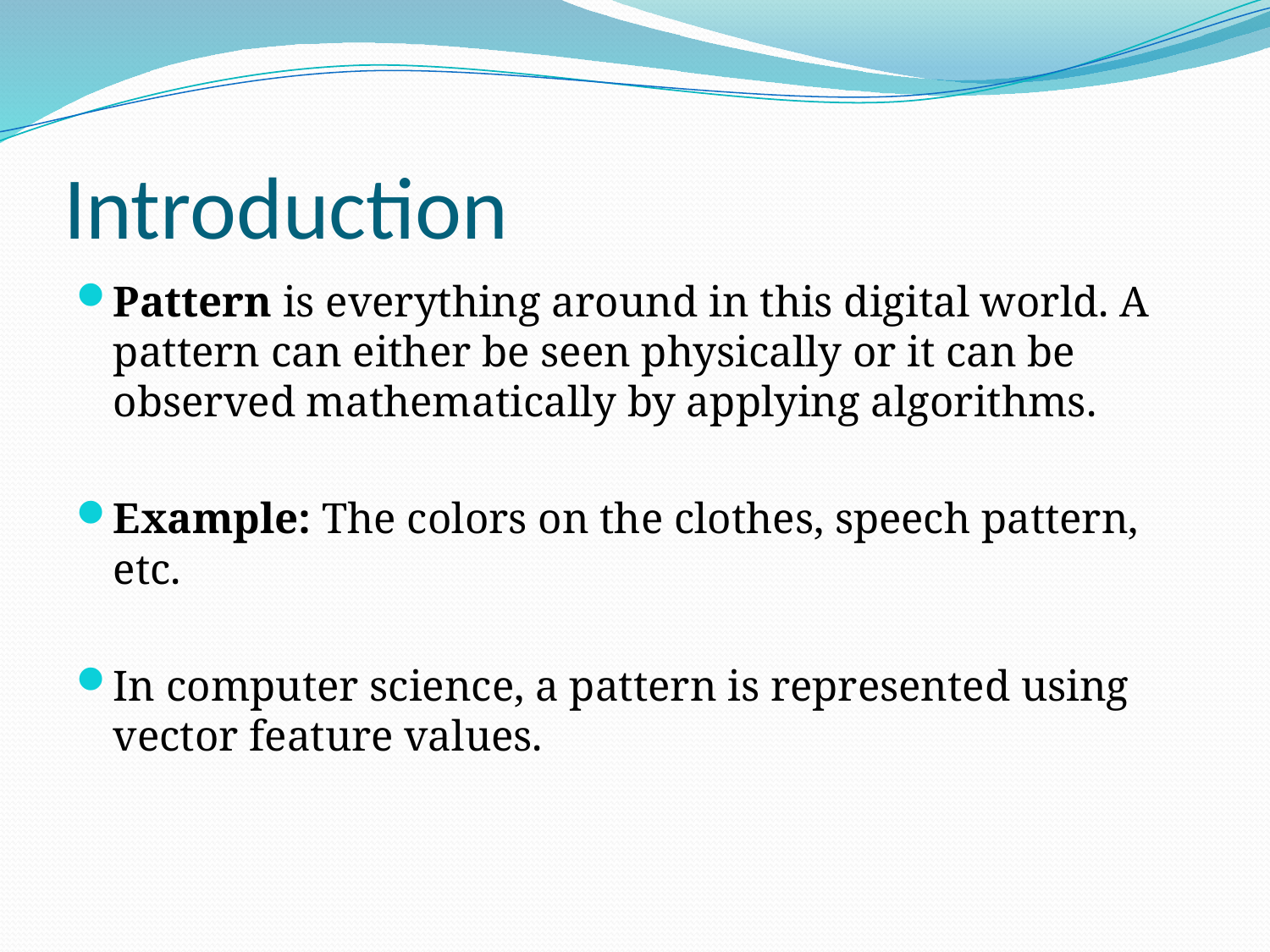

# Introduction
Pattern is everything around in this digital world. A pattern can either be seen physically or it can be observed mathematically by applying algorithms.

Example: The colors on the clothes, speech pattern, etc.

In computer science, a pattern is represented using vector feature values.